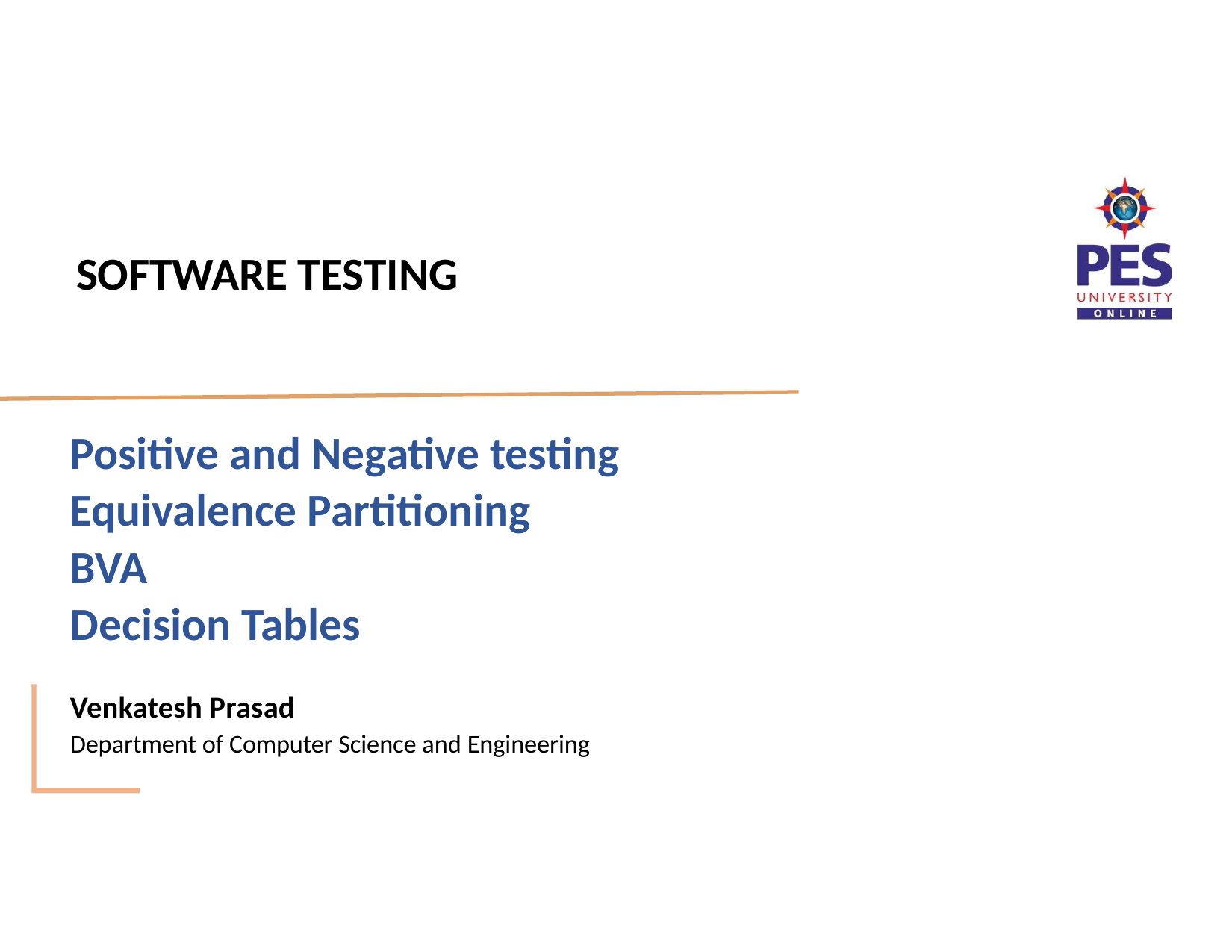

# SOFTWARE TESTING

Positive and Negative testing
Equivalence Partitioning
BVA
Decision Tables
Venkatesh Prasad
Department of Computer Science and Engineering